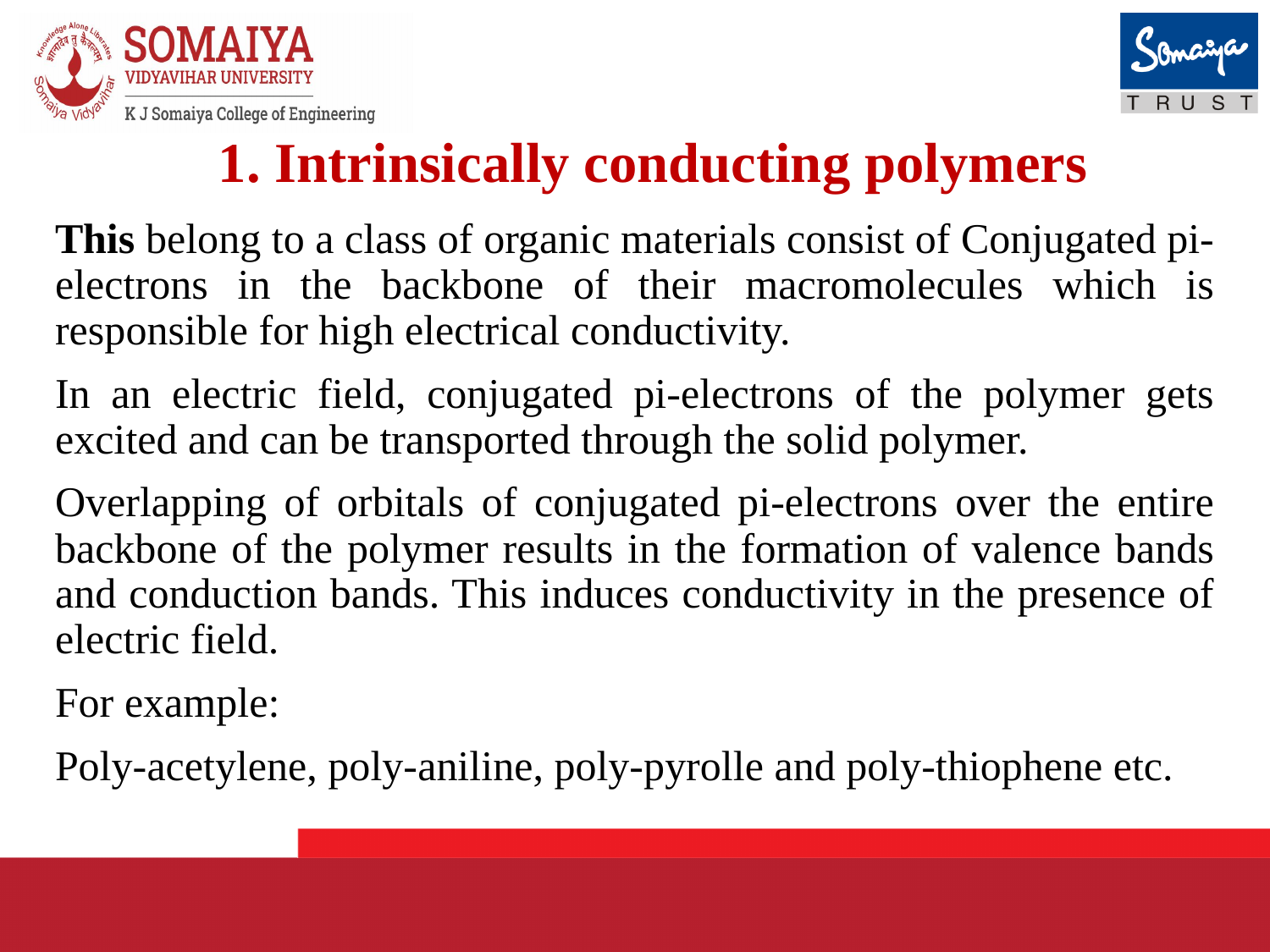

# 1. Intrinsically conducting polymers
This belong to a class of organic materials consist of Conjugated pi-electrons in the backbone of their macromolecules which is responsible for high electrical conductivity.
In an electric field, conjugated pi-electrons of the polymer gets excited and can be transported through the solid polymer.
Overlapping of orbitals of conjugated pi-electrons over the entire backbone of the polymer results in the formation of valence bands and conduction bands. This induces conductivity in the presence of electric field.
For example:
Poly-acetylene, poly-aniline, poly-pyrolle and poly-thiophene etc.